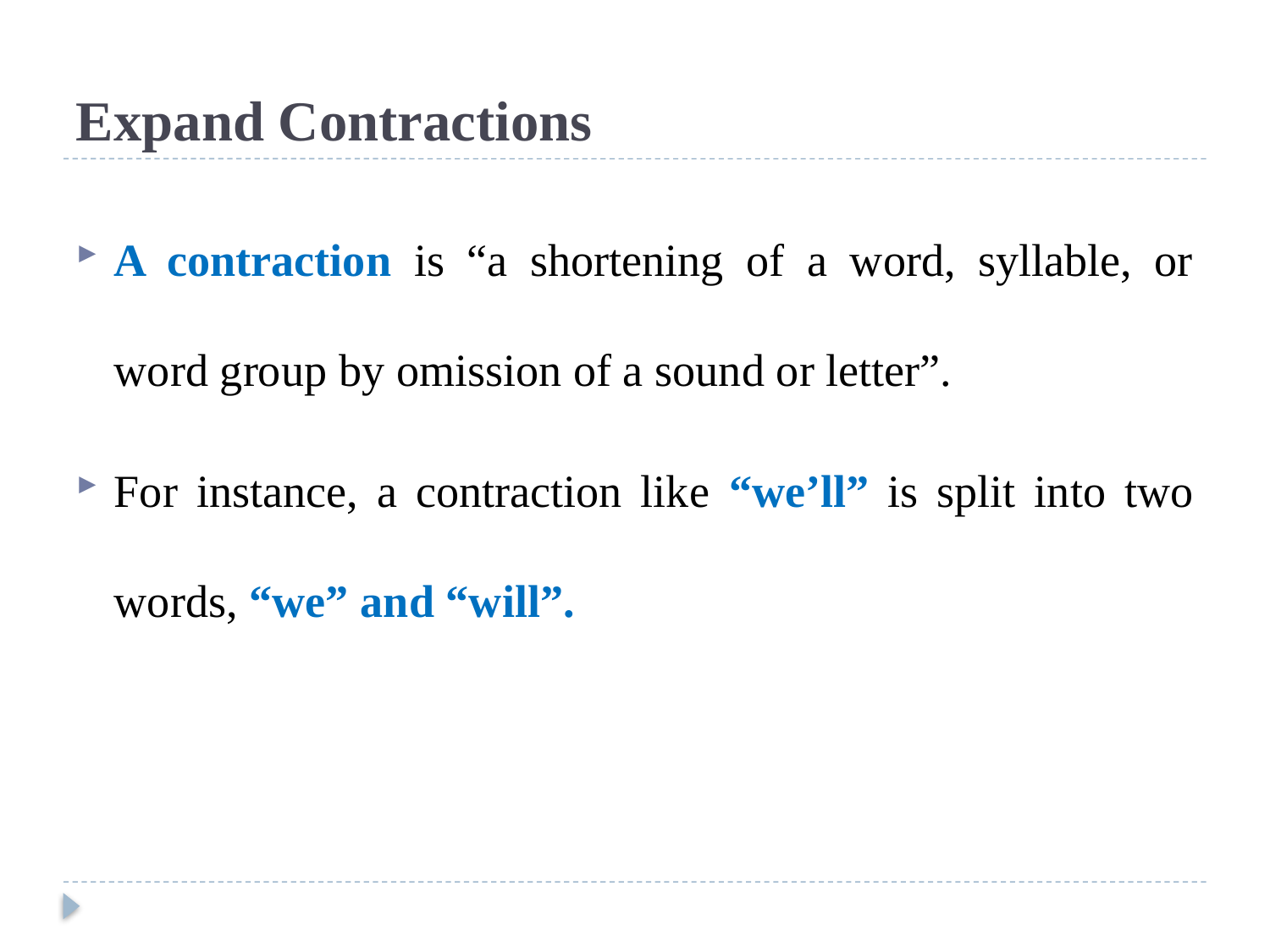

# Expand Contractions
A contraction is “a shortening of a word, syllable, or word group by omission of a sound or letter”.
For instance, a contraction like “we’ll” is split into two words, “we” and “will”.